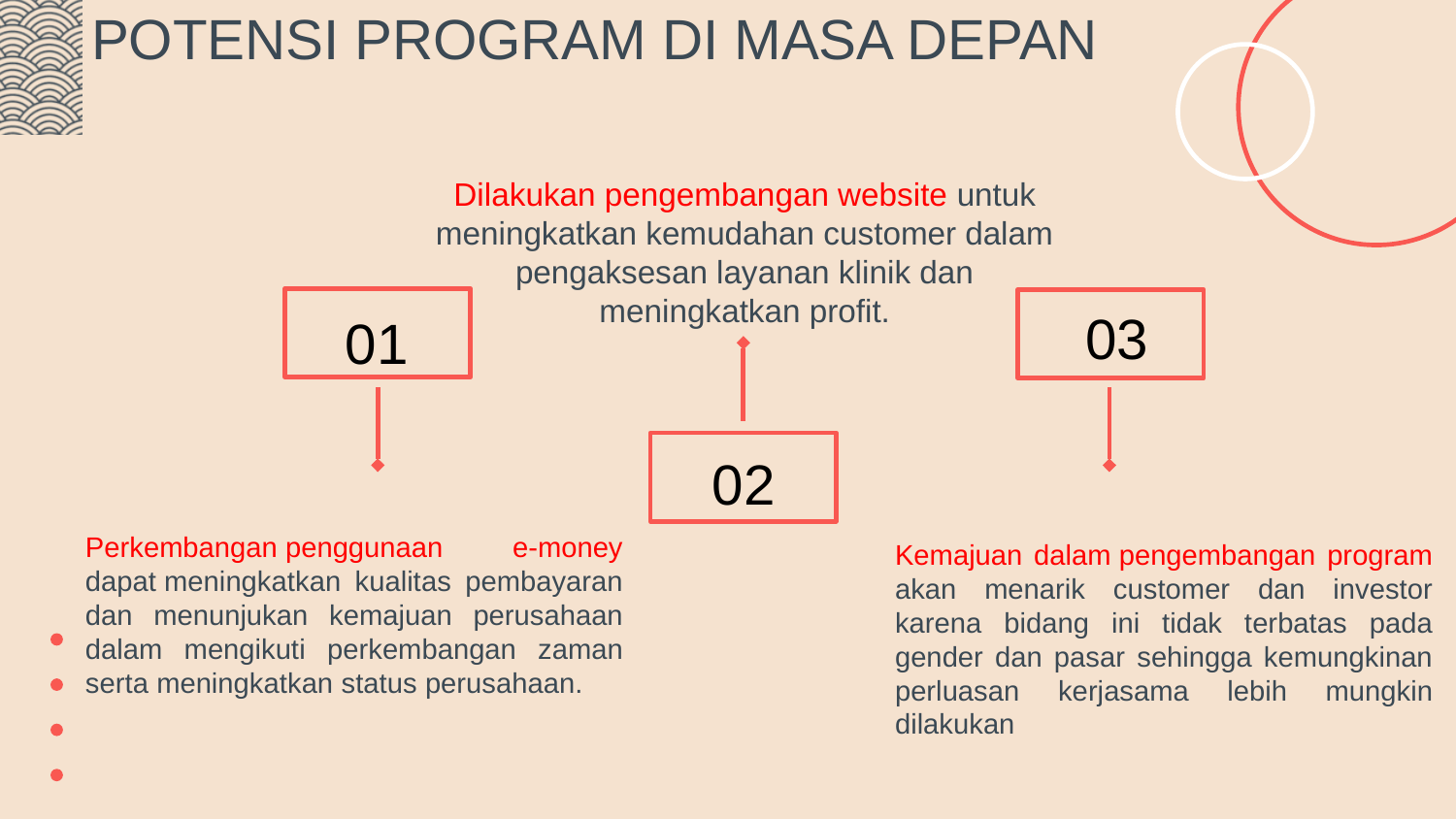

# POTENSI PROGRAM DI MASA DEPAN
Dilakukan pengembangan website untuk meningkatkan kemudahan customer dalam pengaksesan layanan klinik dan meningkatkan profit.

03
01
02
Perkembangan penggunaan e-money dapat meningkatkan kualitas pembayaran dan menunjukan kemajuan perusahaan dalam mengikuti perkembangan zaman serta meningkatkan status perusahaan.
Kemajuan dalam pengembangan program akan menarik customer dan investor karena bidang ini tidak terbatas pada gender dan pasar sehingga kemungkinan perluasan kerjasama lebih mungkin dilakukan